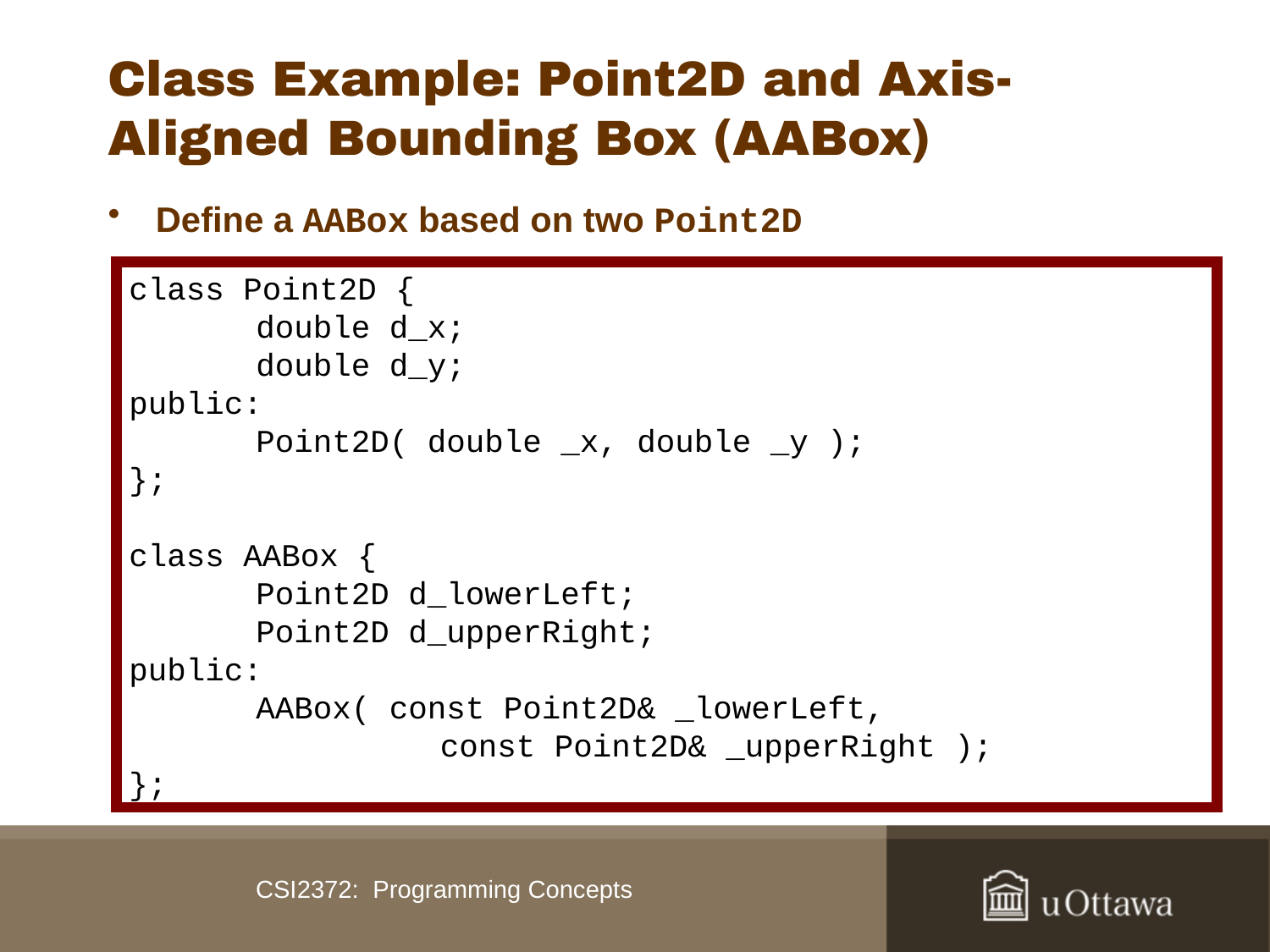

# Class Example: Point2D and Axis-Aligned Bounding Box (AABox)
Define a AABox based on two Point2D
class Point2D {
 	double d_x;
   	double d_y;
public:
	Point2D( double _x, double _y );
};

class AABox {
	Point2D d_lowerLeft;
	Point2D d_upperRight;
public:
	AABox( const Point2D& _lowerLeft,
		   const Point2D& _upperRight );
};

CSI2372:  Programming Concepts